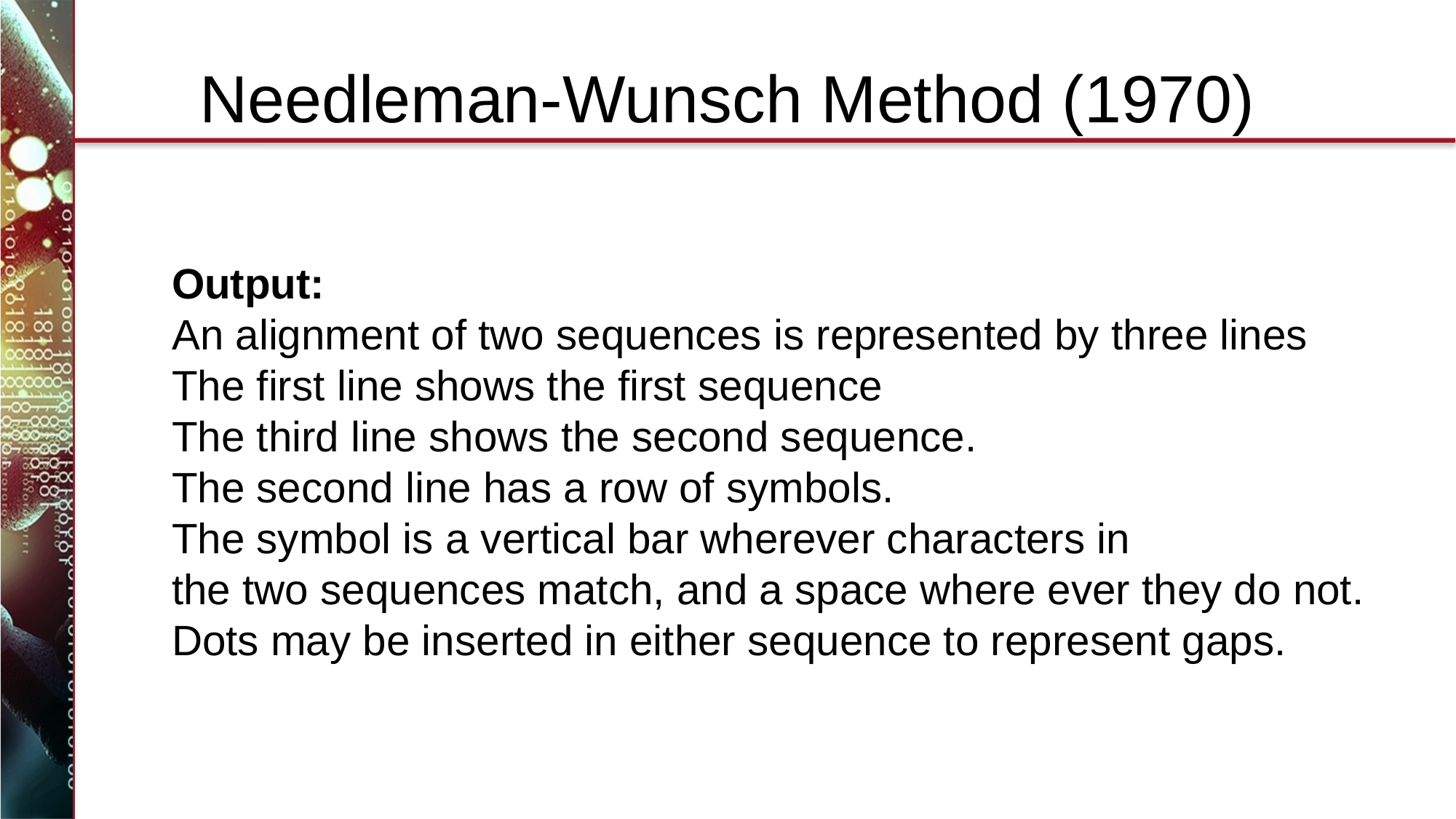

# Needleman-Wunsch Method (1970)
Output:
An alignment of two sequences is represented by three lines
The first line shows the first sequence
The third line shows the second sequence.
The second line has a row of symbols.
The symbol is a vertical bar wherever characters in
the two sequences match, and a space where ever they do not.
Dots may be inserted in either sequence to represent gaps.